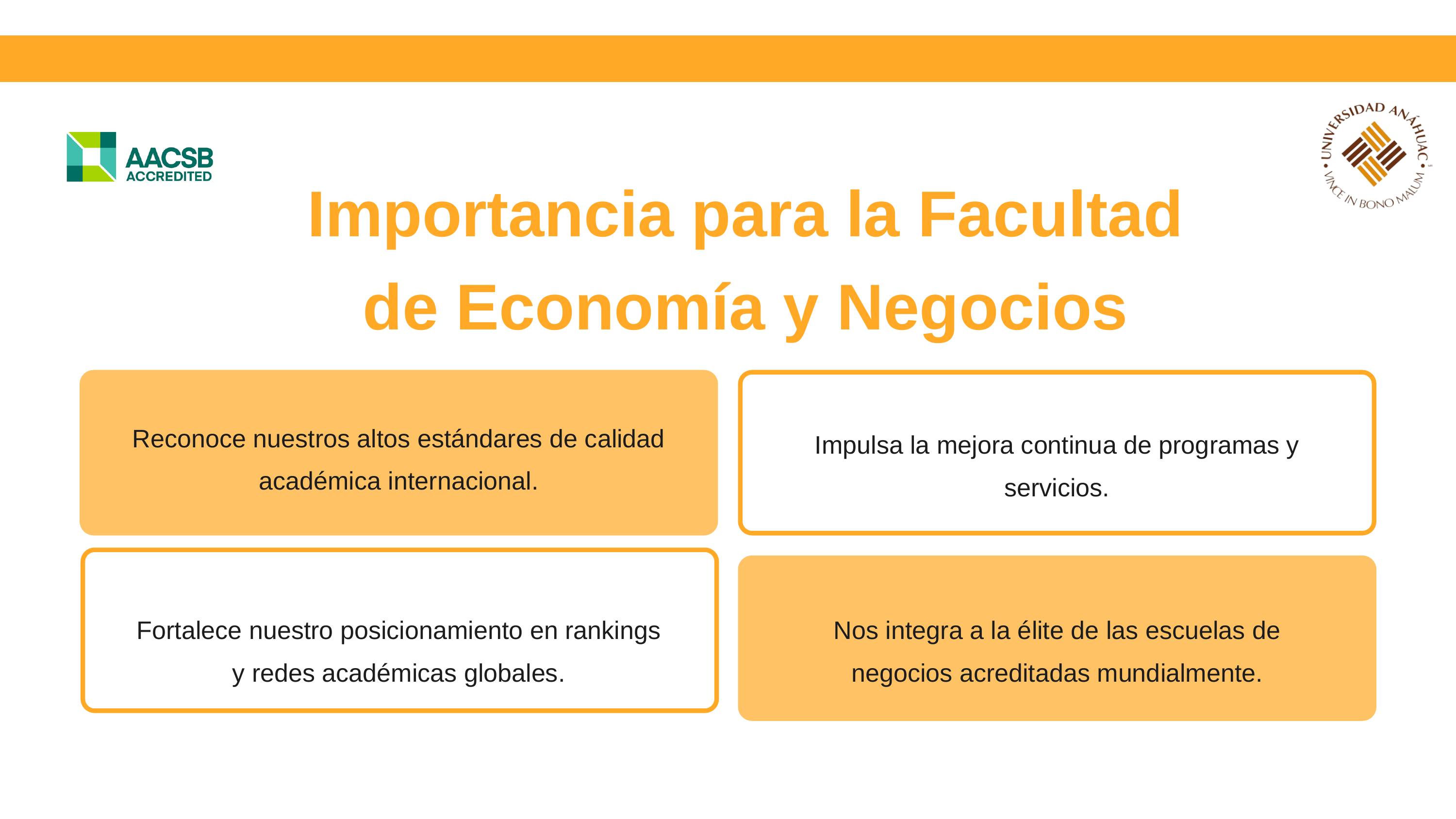

Importancia para la Facultad de Economía y Negocios

Reconoce nuestros altos estándares de calidad académica internacional.
Impulsa la mejora continua de programas y servicios.

Fortalece nuestro posicionamiento en rankings y redes académicas globales.
Nos integra a la élite de las escuelas de negocios acreditadas mundialmente.